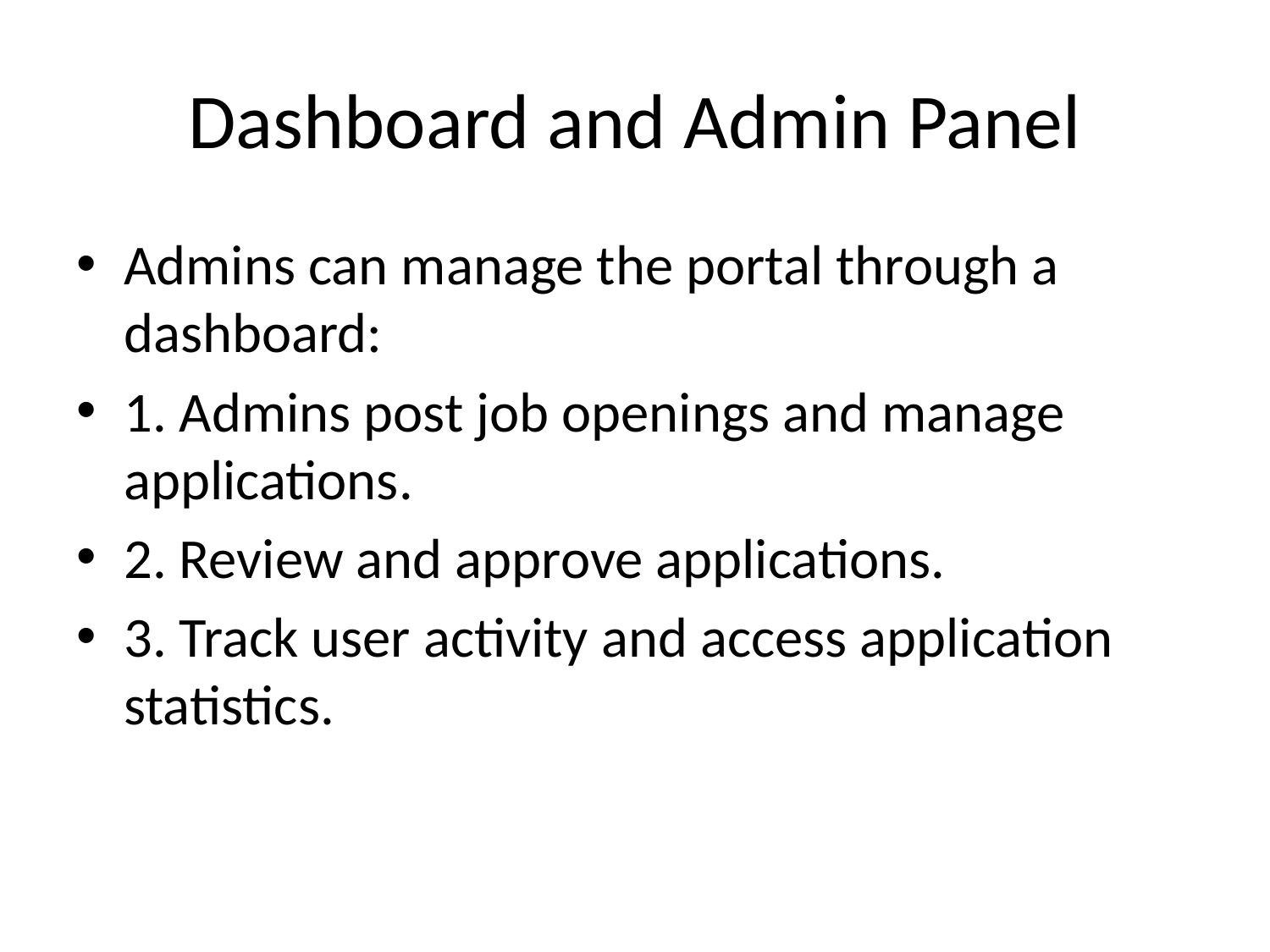

# Dashboard and Admin Panel
Admins can manage the portal through a dashboard:
1. Admins post job openings and manage applications.
2. Review and approve applications.
3. Track user activity and access application statistics.